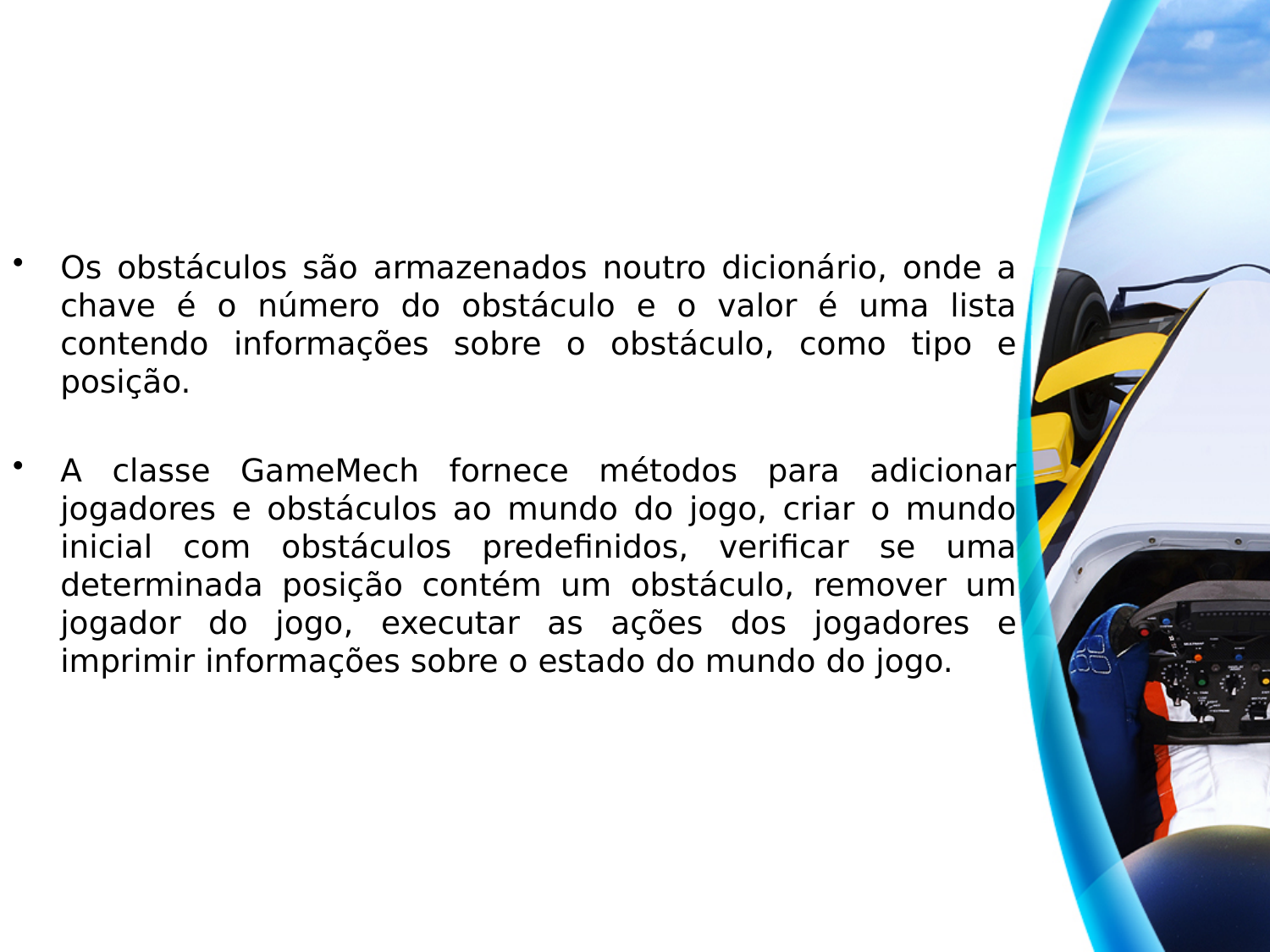

Os obstáculos são armazenados noutro dicionário, onde a chave é o número do obstáculo e o valor é uma lista contendo informações sobre o obstáculo, como tipo e posição.

A classe GameMech fornece métodos para adicionar jogadores e obstáculos ao mundo do jogo, criar o mundo inicial com obstáculos predefinidos, verificar se uma determinada posição contém um obstáculo, remover um jogador do jogo, executar as ações dos jogadores e imprimir informações sobre o estado do mundo do jogo.